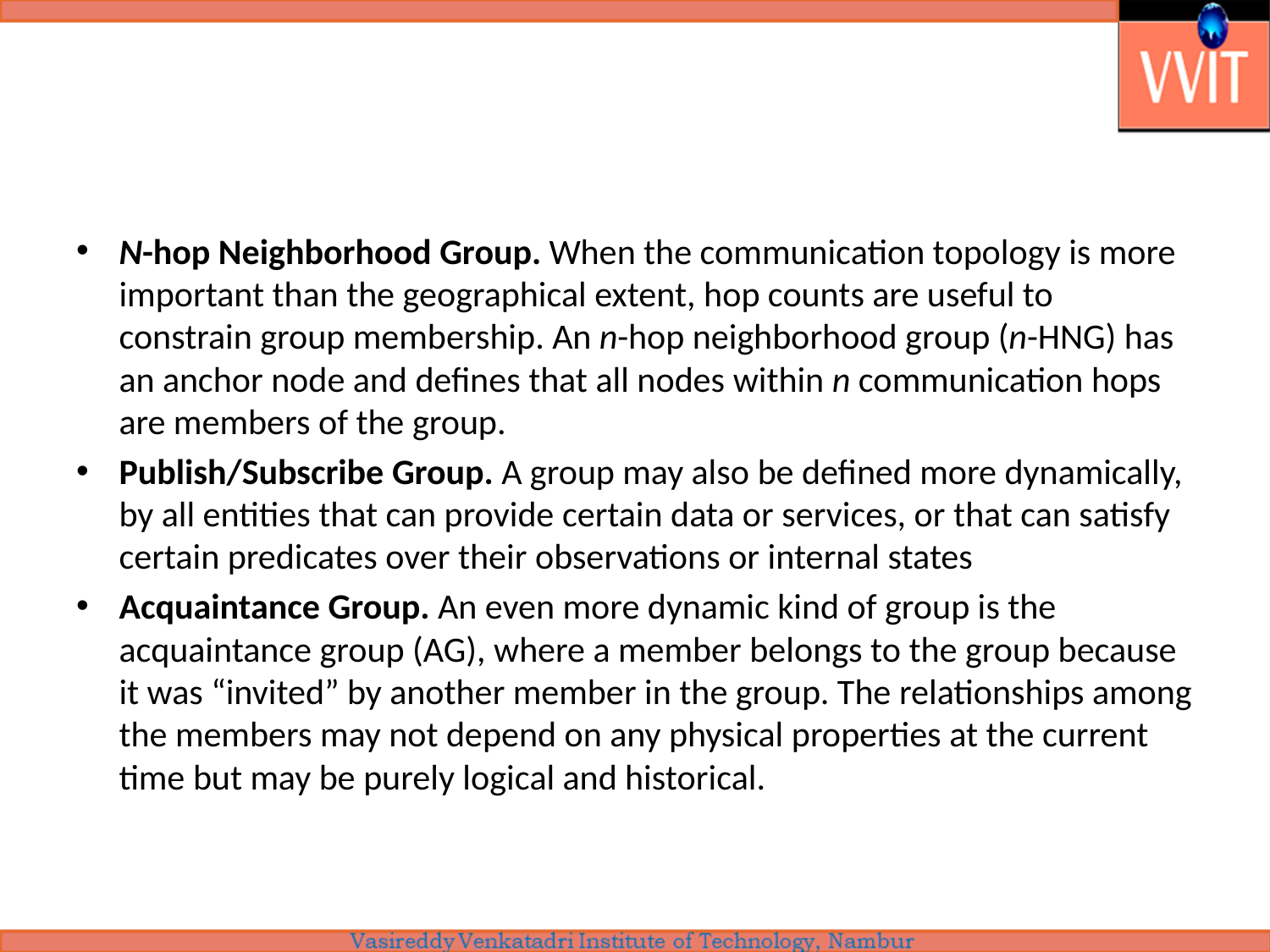

#
N-hop Neighborhood Group. When the communication topology is more important than the geographical extent, hop counts are useful to constrain group membership. An n-hop neighborhood group (n-HNG) has an anchor node and defines that all nodes within n communication hops are members of the group.
Publish/Subscribe Group. A group may also be defined more dynamically, by all entities that can provide certain data or services, or that can satisfy certain predicates over their observations or internal states
Acquaintance Group. An even more dynamic kind of group is the acquaintance group (AG), where a member belongs to the group because it was “invited” by another member in the group. The relationships among the members may not depend on any physical properties at the current time but may be purely logical and historical.